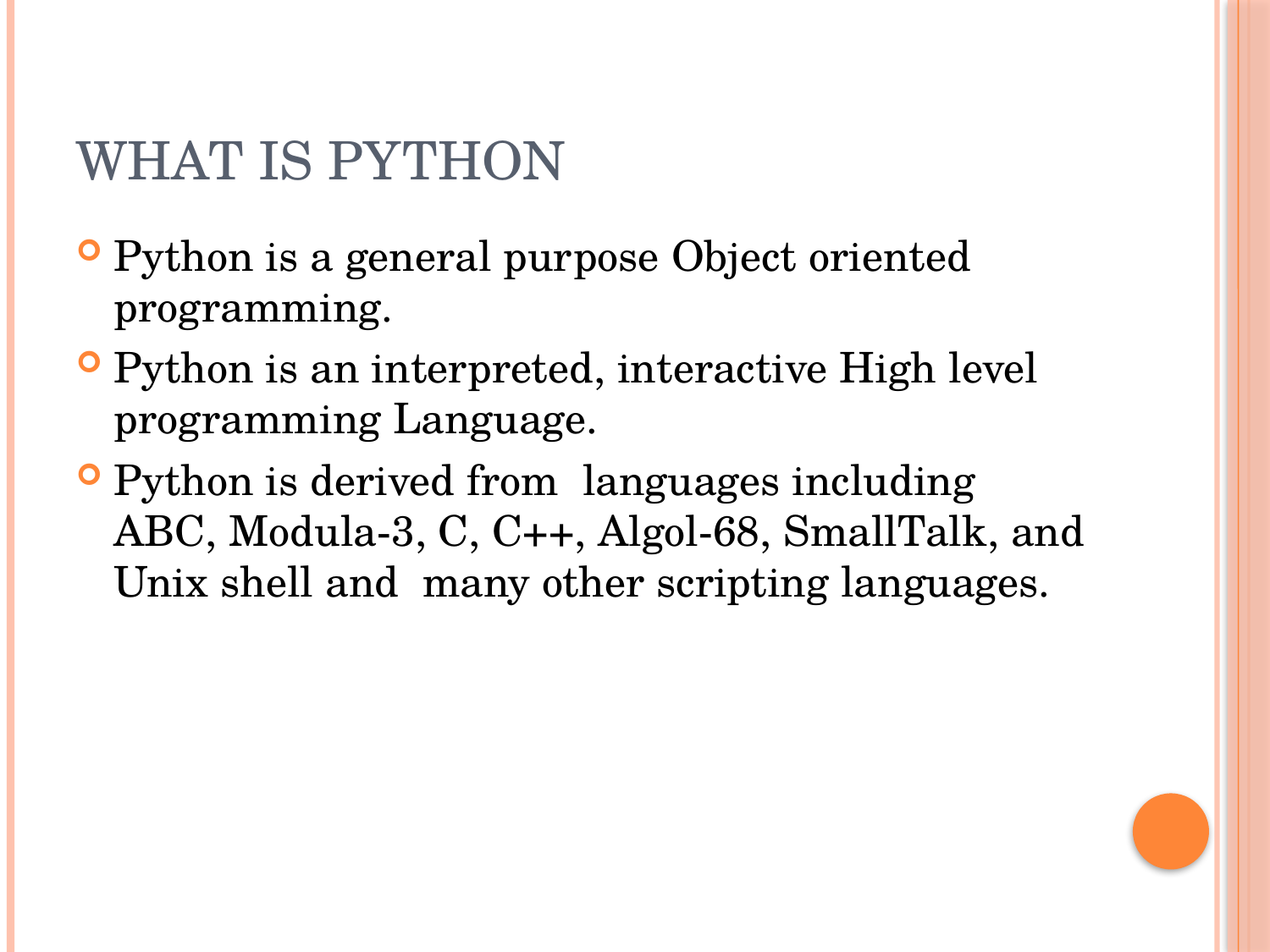

# What is Python
Python is a general purpose Object oriented programming.
Python is an interpreted, interactive High level programming Language.
Python is derived from  languages including ABC, Modula-3, C, C++, Algol-68, SmallTalk, and Unix shell and  many other scripting languages.